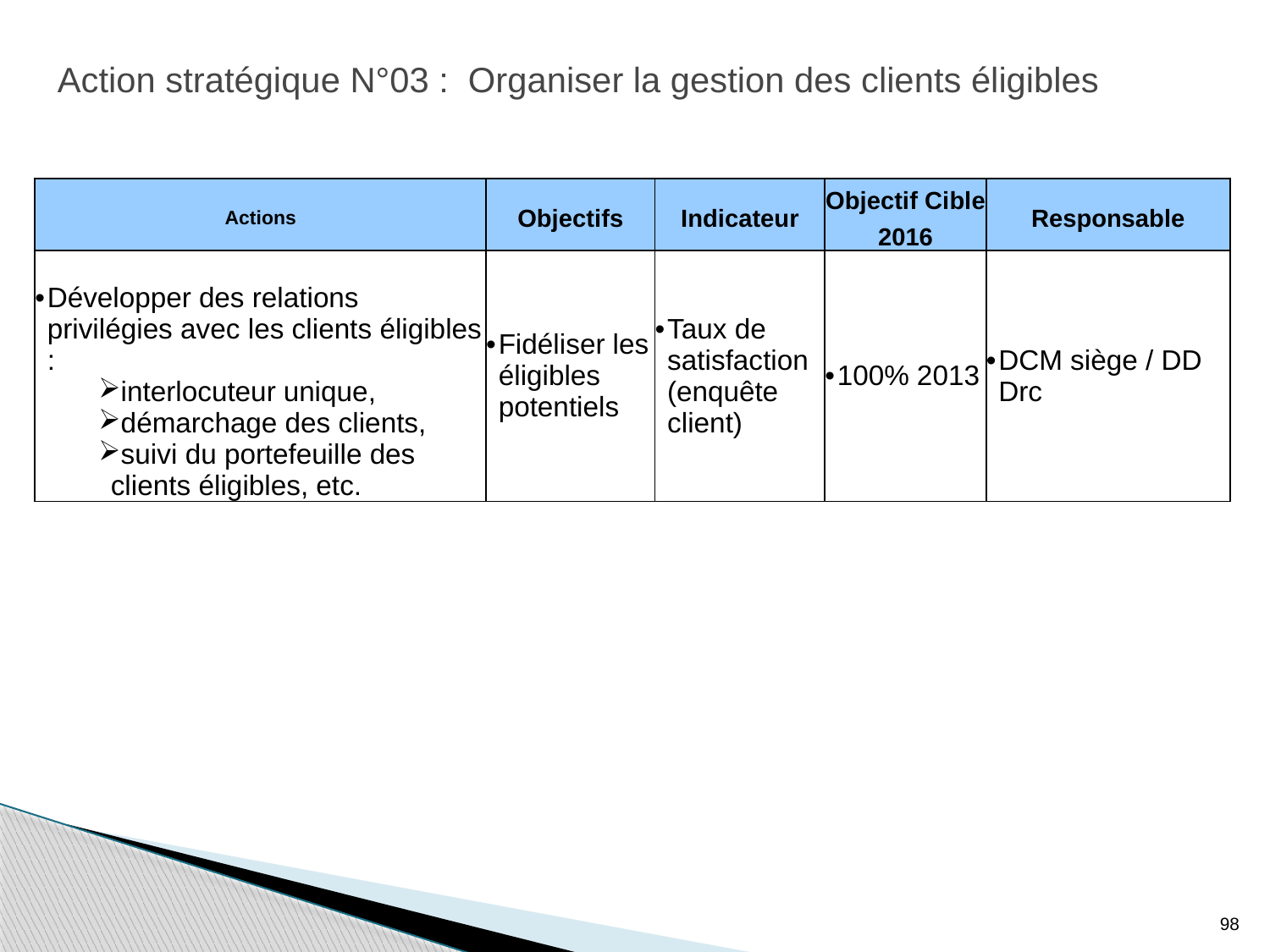

# Action stratégique N°03 :  Organiser la gestion des clients éligibles
| Actions | Objectifs | Indicateur | Objectif Cible 2016 | Responsable |
| --- | --- | --- | --- | --- |
| Développer des relations privilégies avec les clients éligibles : interlocuteur unique, démarchage des clients, suivi du portefeuille des clients éligibles, etc. | Fidéliser les éligibles potentiels | Taux de satisfaction (enquête client) | 100% 2013 | DCM siège / DD Drc |
98